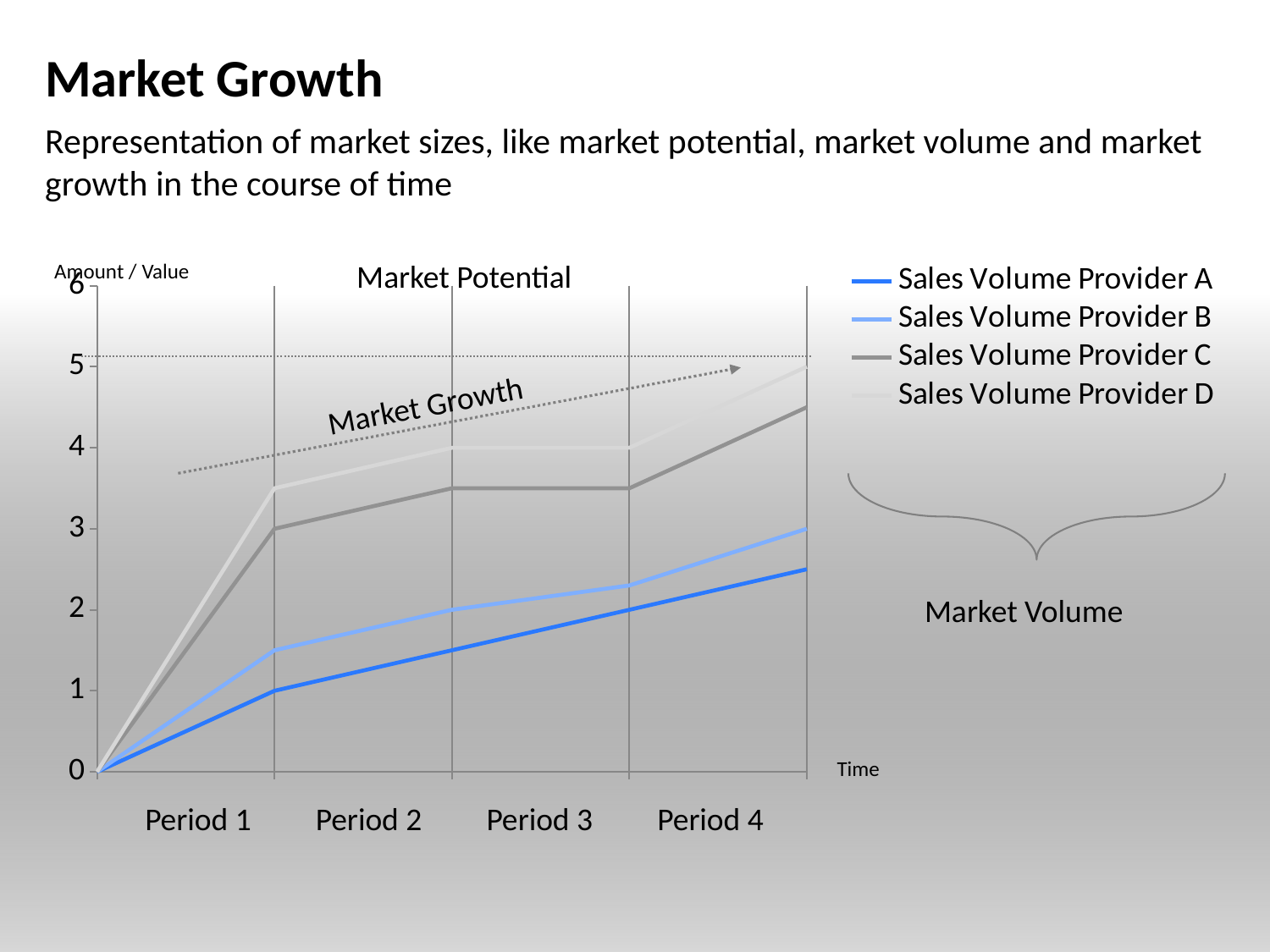

# Market Growth
DATADRIVEN
Representation of market sizes, like market potential, market volume and market growth in the course of time
Market Potential
Amount / Value

### Chart

| Category | Sales Volume Provider A | Sales Volume Provider B | Sales Volume Provider C | Sales Volume Provider D |
|---|---|---|---|---|
| Beginn Periode 1 | 0.0 | 0.0 | 0.0 | 0.0 |
| Beginn Periode 2 | 1.0 | 1.5 | 3.0 | 3.5 |
| Beginn Periode 3 | 1.5 | 2.0 | 3.5 | 4.0 |
| Beginn Periode 4 | 2.0 | 2.3 | 3.5 | 4.0 |
| Beginn Periode 5 | 2.5 | 3.0 | 4.5 | 5.0 |
Market Growth
Market Volume
Time
Period 1
Period 2
Period 3
Period 4